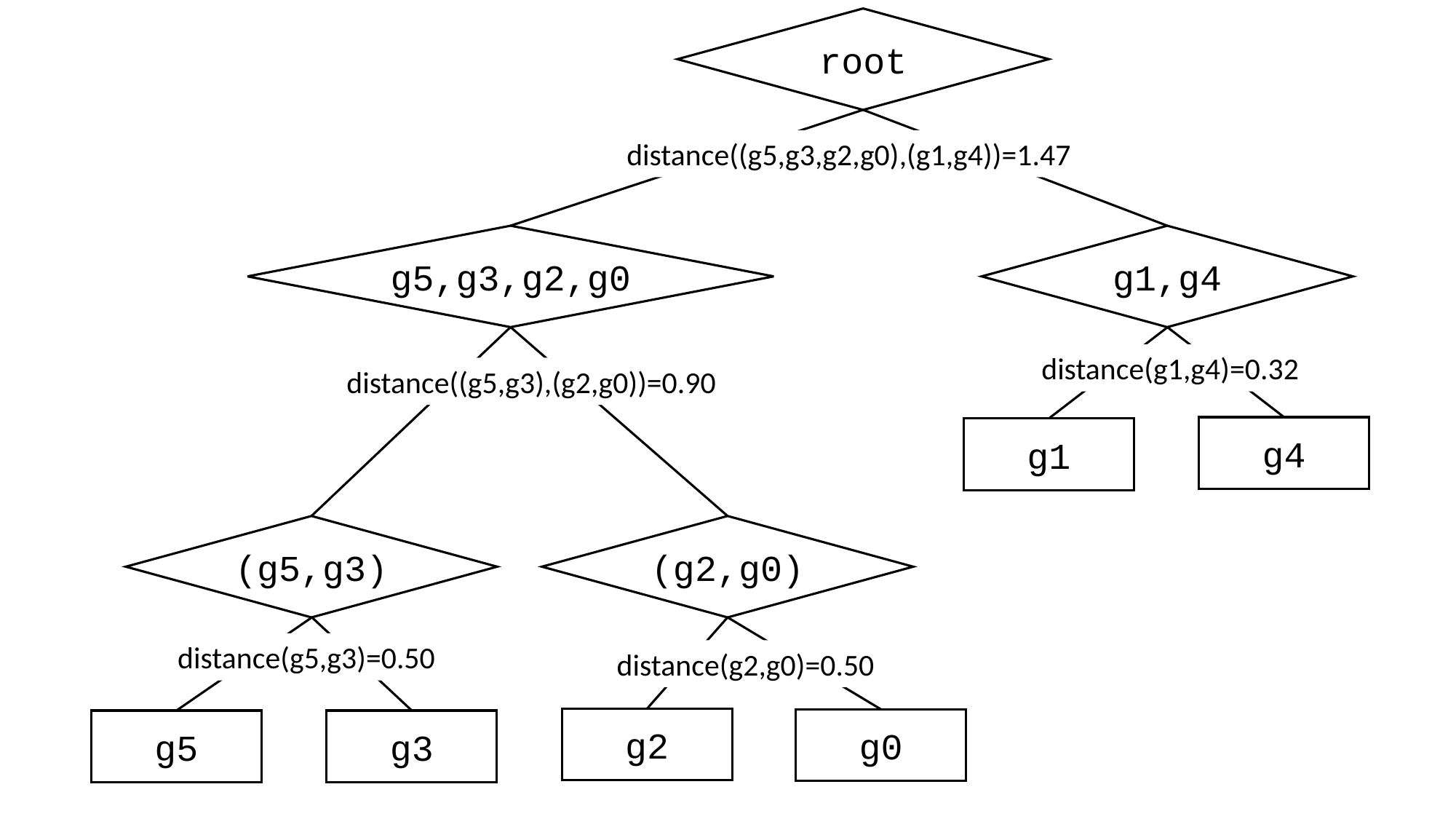

root
distance((g5,g3,g2,g0),(g1,g4))=1.47
g5,g3,g2,g0
g1,g4
distance(g1,g4)=0.32
distance((g5,g3),(g2,g0))=0.90
g4
g1
(g5,g3)
(g2,g0)
distance(g5,g3)=0.50
distance(g2,g0)=0.50
g2
g0
g5
g3